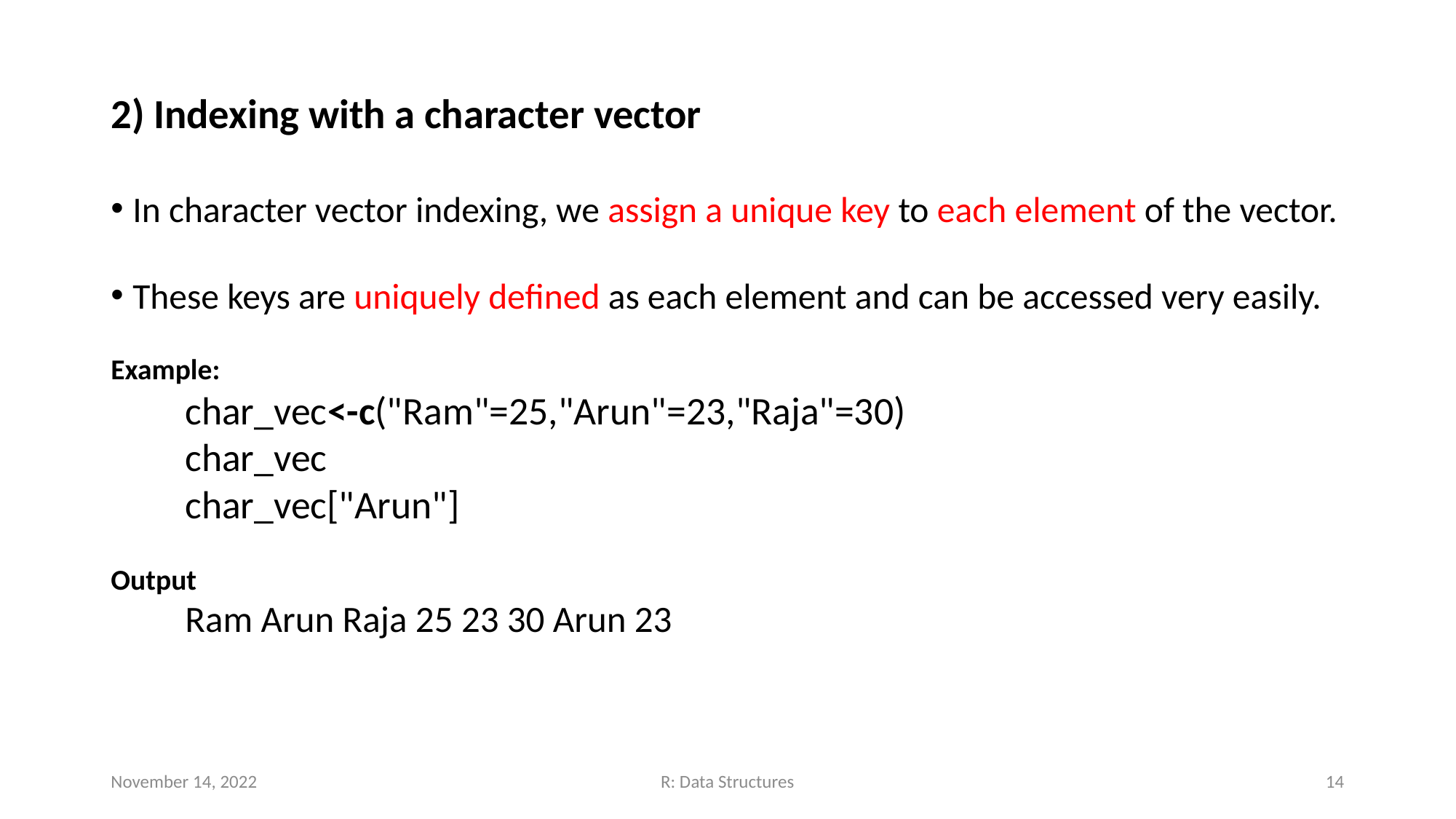

2) Indexing with a character vector

In character vector indexing, we assign a unique key to each element of the vector.

These keys are uniquely defined as each element and can be accessed very easily.

Example:
	char_vec<-c("Ram"=25,"Arun"=23,"Raja"=30)
	char_vec
	char_vec["Arun"]

Output
	Ram Arun Raja 25 23 30 Arun 23
November 14, 2022
R: Data Structures
14